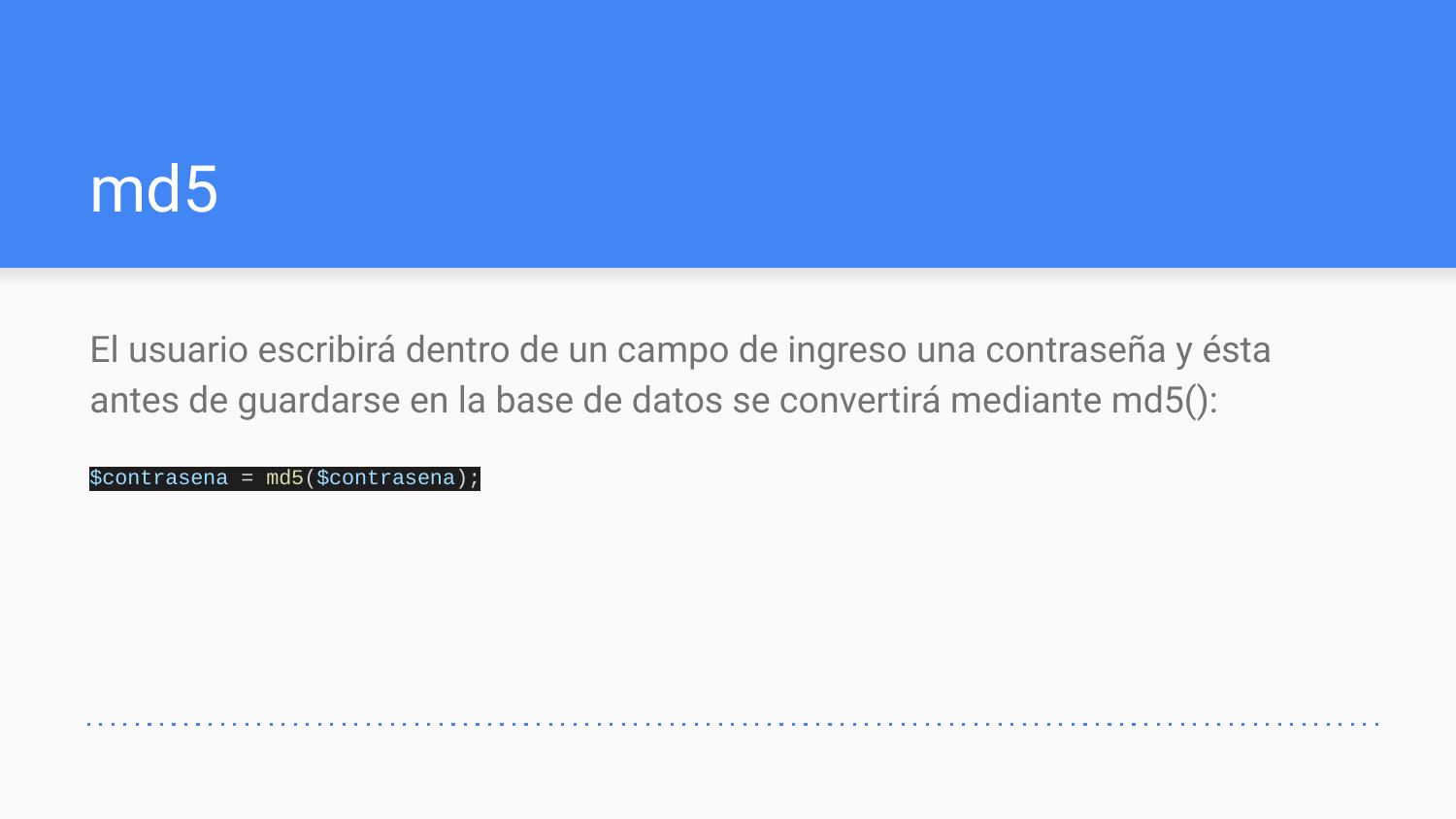

# md5
El usuario escribirá dentro de un campo de ingreso una contraseña y ésta antes de guardarse en la base de datos se convertirá mediante md5():

$contrasena = md5($contrasena);